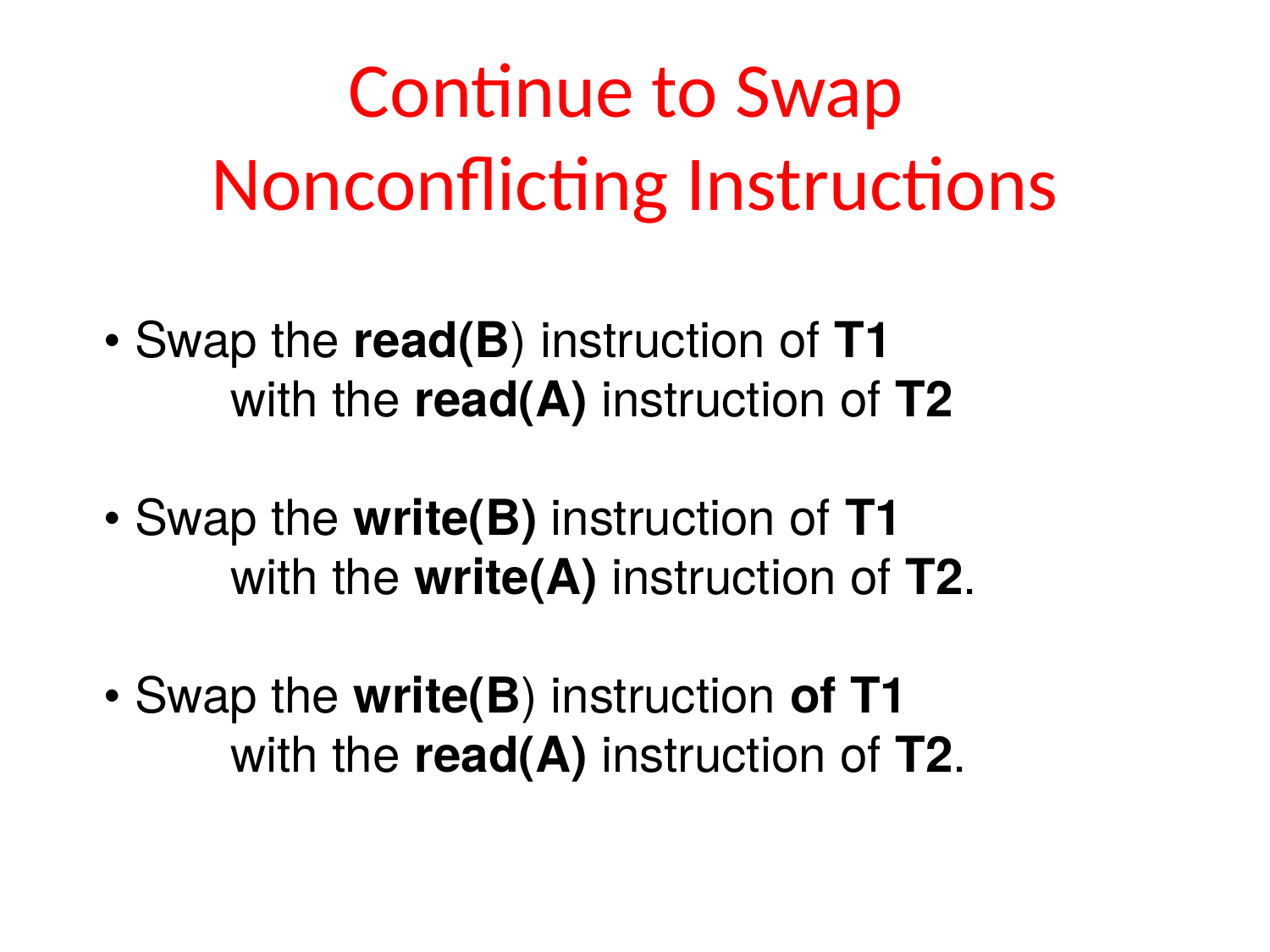

# Continue to Swap Nonconflicting Instructions
• Swap the read(B) instruction of T1
	with the read(A) instruction of T2

• Swap the write(B) instruction of T1
	with the write(A) instruction of T2.

• Swap the write(B) instruction of T1
	with the read(A) instruction of T2.